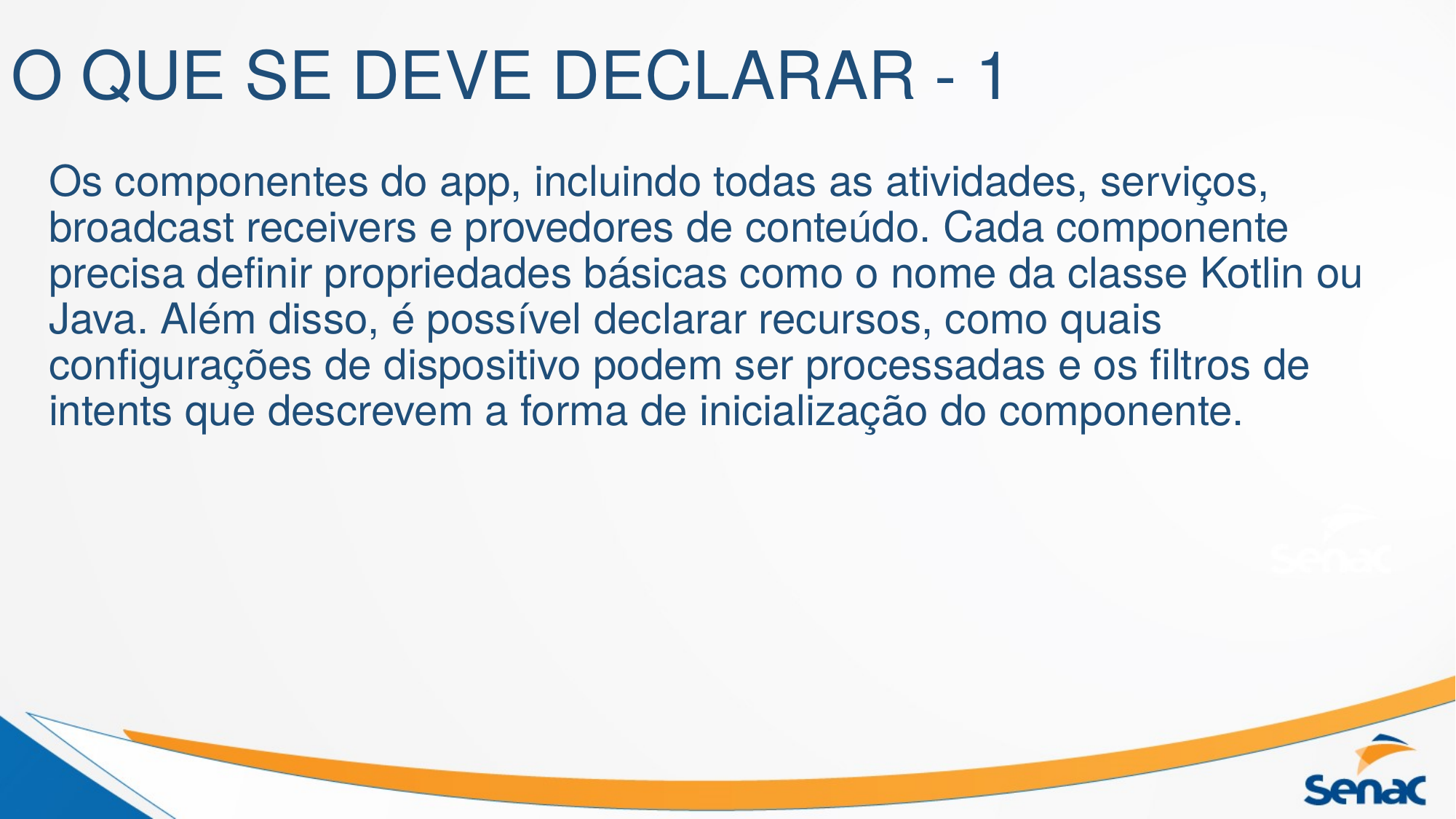

# O QUE SE DEVE DECLARAR - 1
Os componentes do app, incluindo todas as atividades, serviços, broadcast receivers e provedores de conteúdo. Cada componente precisa definir propriedades básicas como o nome da classe Kotlin ou Java. Além disso, é possível declarar recursos, como quais configurações de dispositivo podem ser processadas e os filtros de intents que descrevem a forma de inicialização do componente.